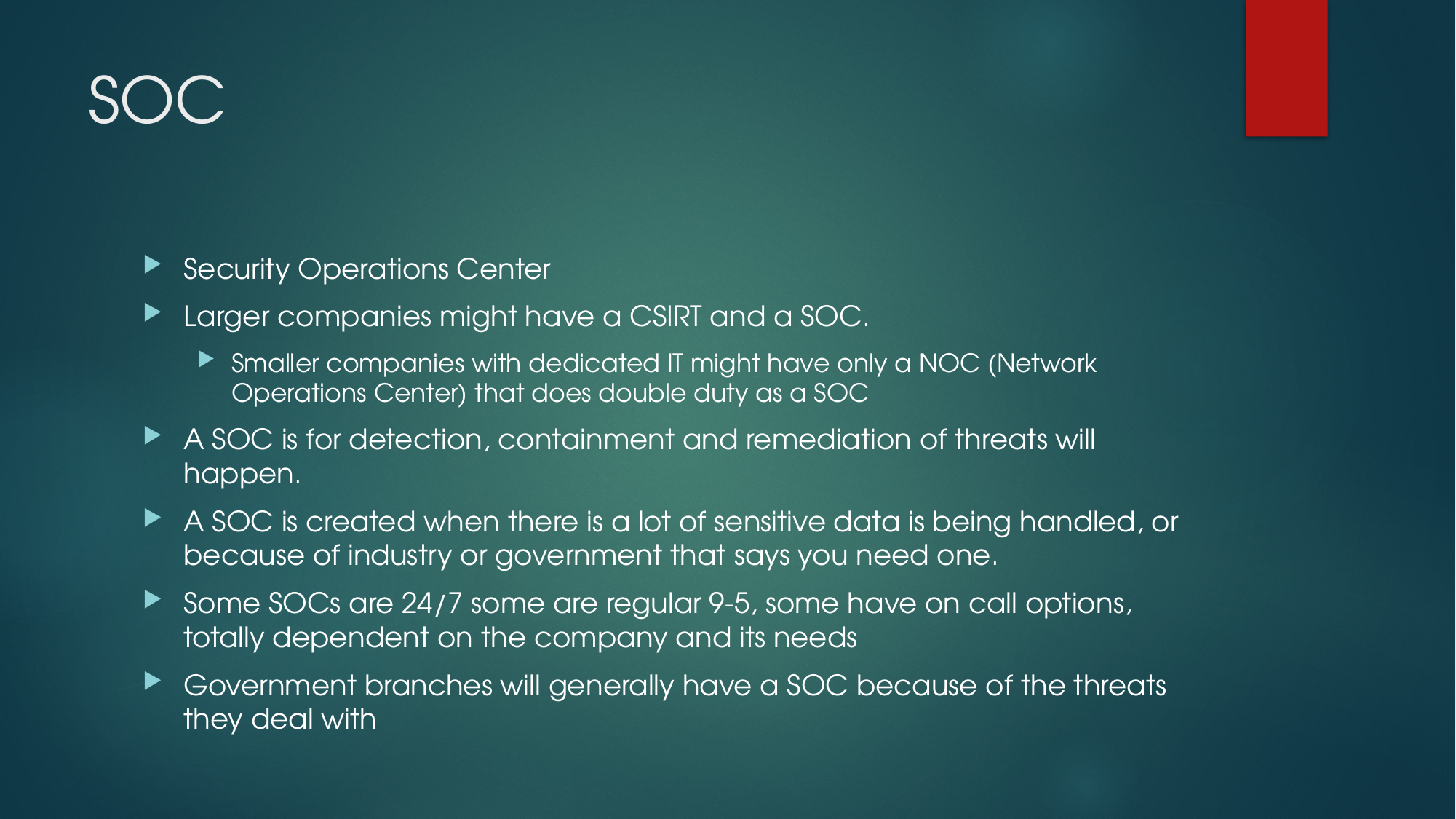

# SOC
Security Operations Center
Larger companies might have a CSIRT and a SOC.
Smaller companies with dedicated IT might have only a NOC (Network Operations Center) that does double duty as a SOC
A SOC is for detection, containment and remediation of threats will happen.
A SOC is created when there is a lot of sensitive data is being handled, or because of industry or government that says you need one.
Some SOCs are 24/7 some are regular 9-5, some have on call options, totally dependent on the company and its needs
Government branches will generally have a SOC because of the threats they deal with